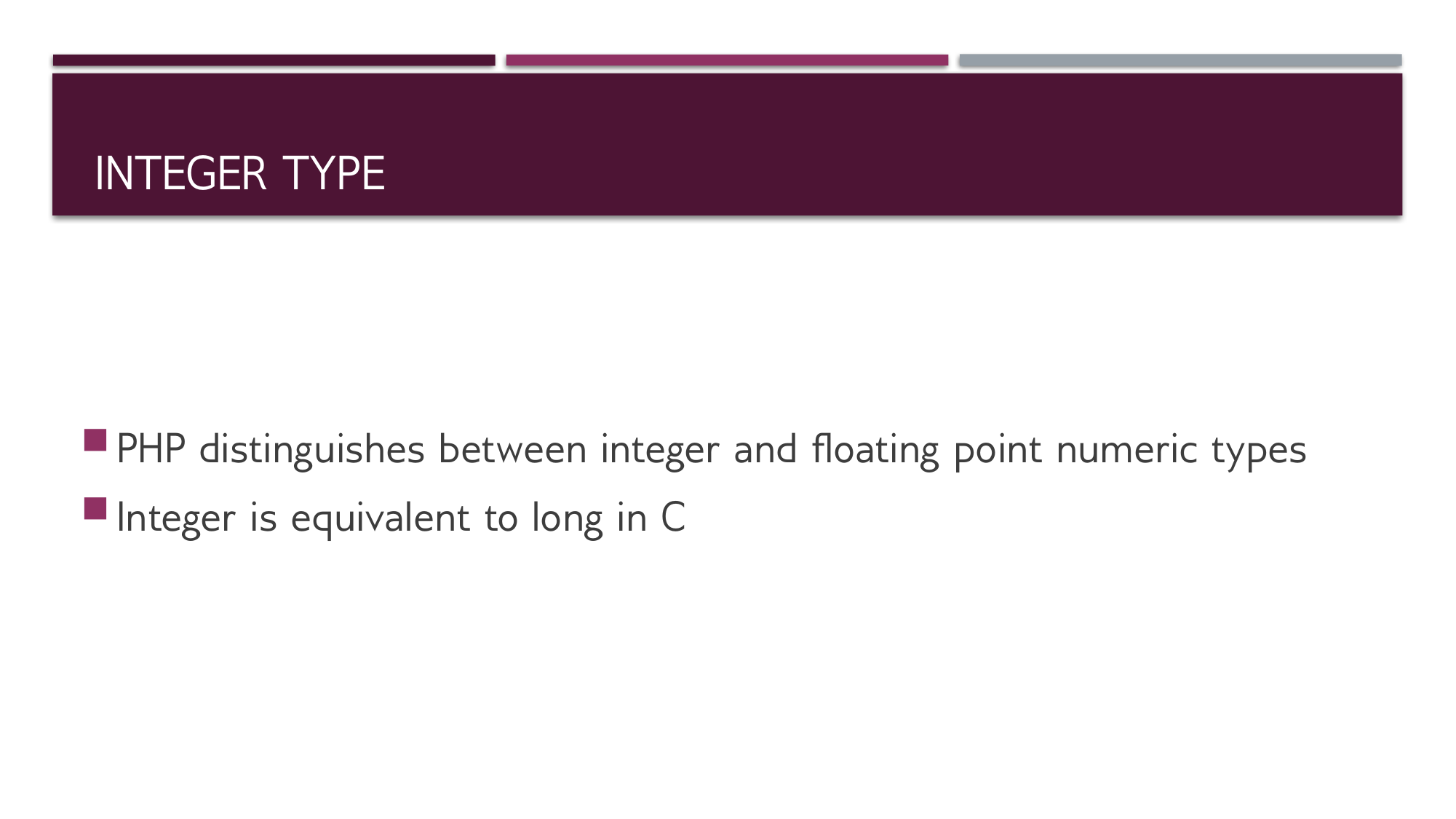

# Integer Type
PHP distinguishes between integer and floating point numeric types
Integer is equivalent to long in C